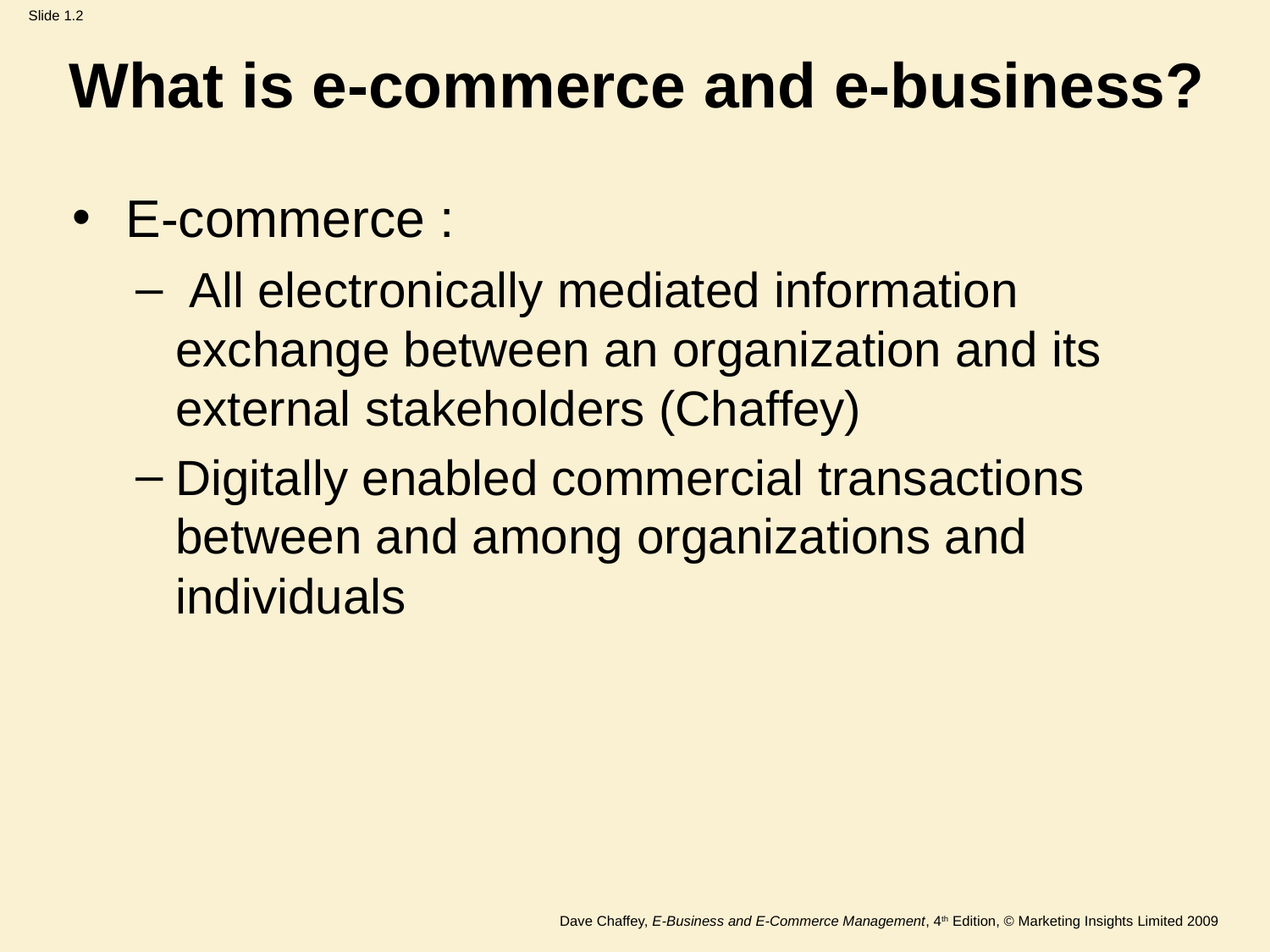

What is e-commerce and e-business?
E-commerce :
 All electronically mediated information exchange between an organization and its external stakeholders (Chaffey)
Digitally enabled commercial transactions between and among organizations and individuals